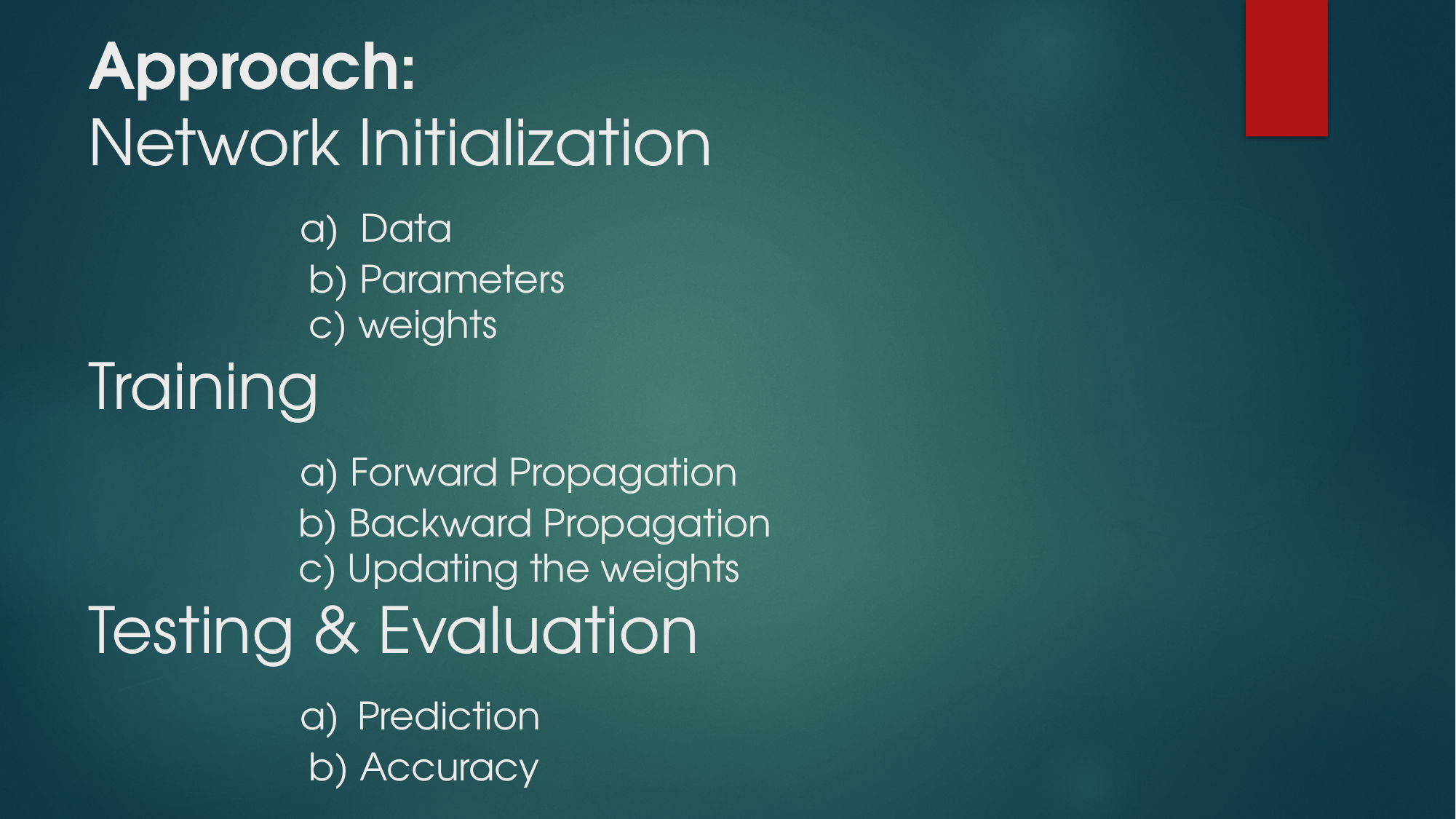

# Approach: Network Initialization a)  Data b) Parameters c) weights Training a) Forward Propagation b) Backward Propagation c) Updating the weights Testing & Evaluation a) Prediction b) Accuracy